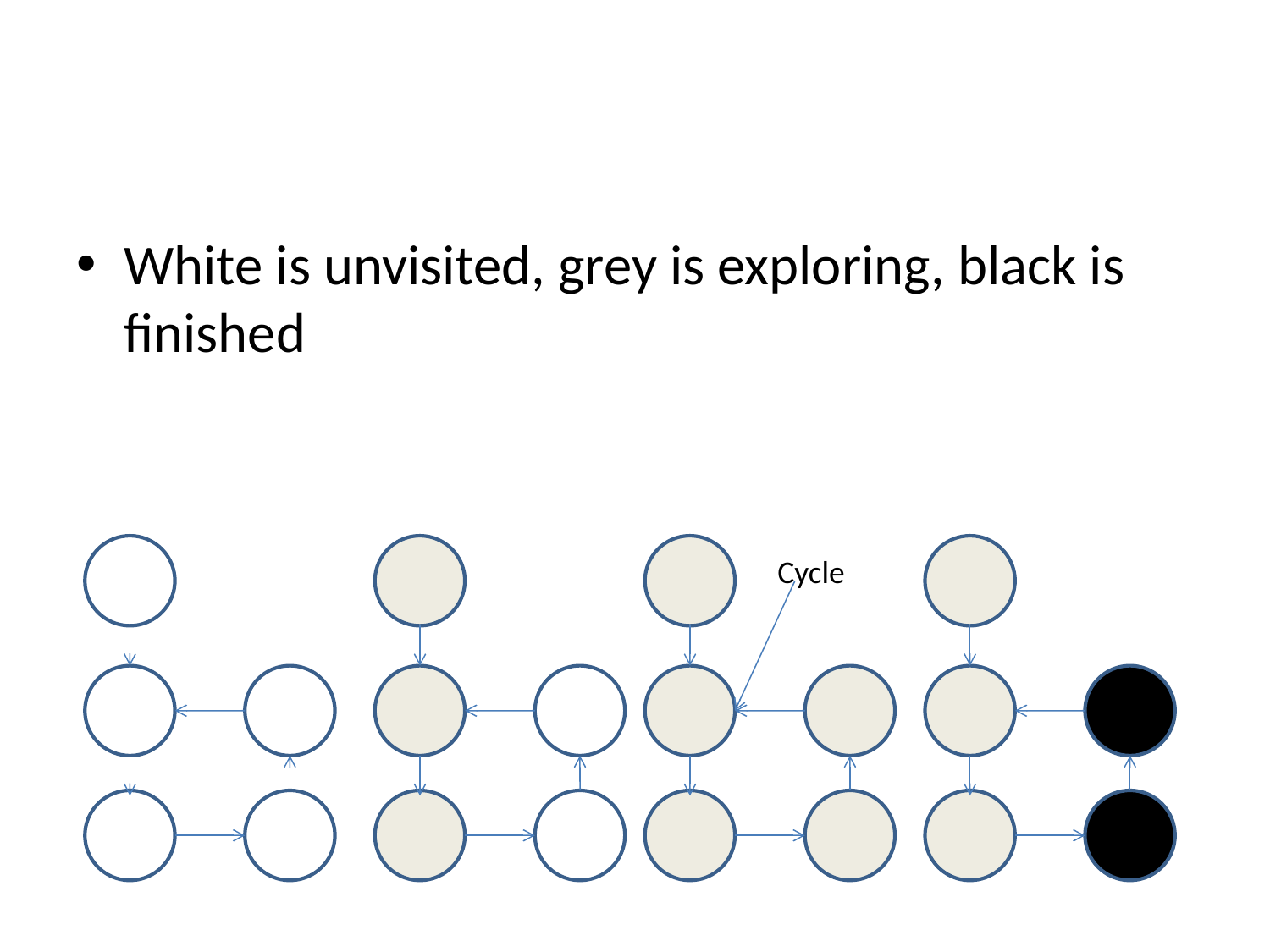

#
White is unvisited, grey is exploring, black is finished

Cycle